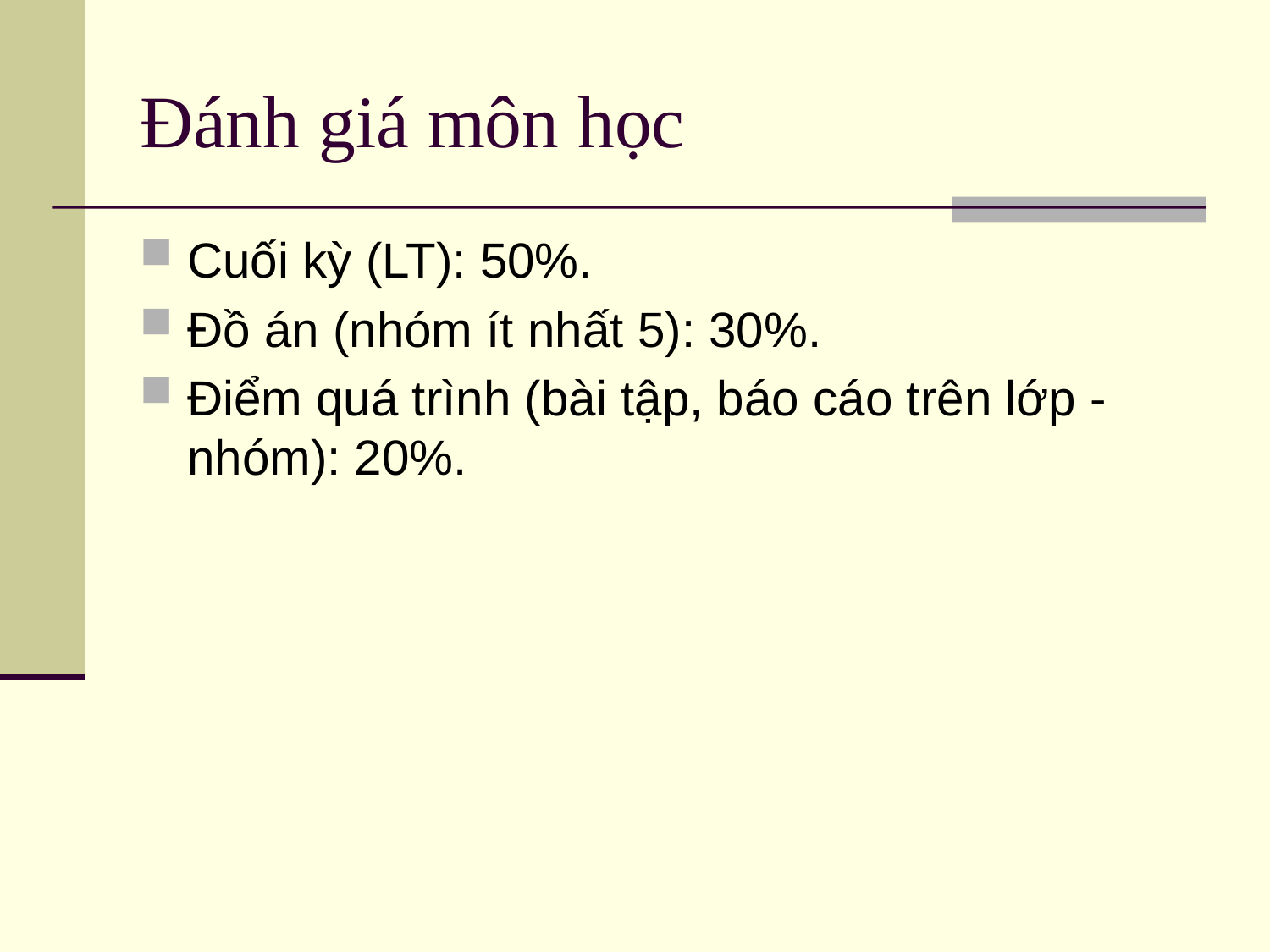

# Đánh giá môn học
Cuối kỳ (LT): 50%.
Đồ án (nhóm ít nhất 5): 30%.
Điểm quá trình (bài tập, báo cáo trên lớp - nhóm): 20%.